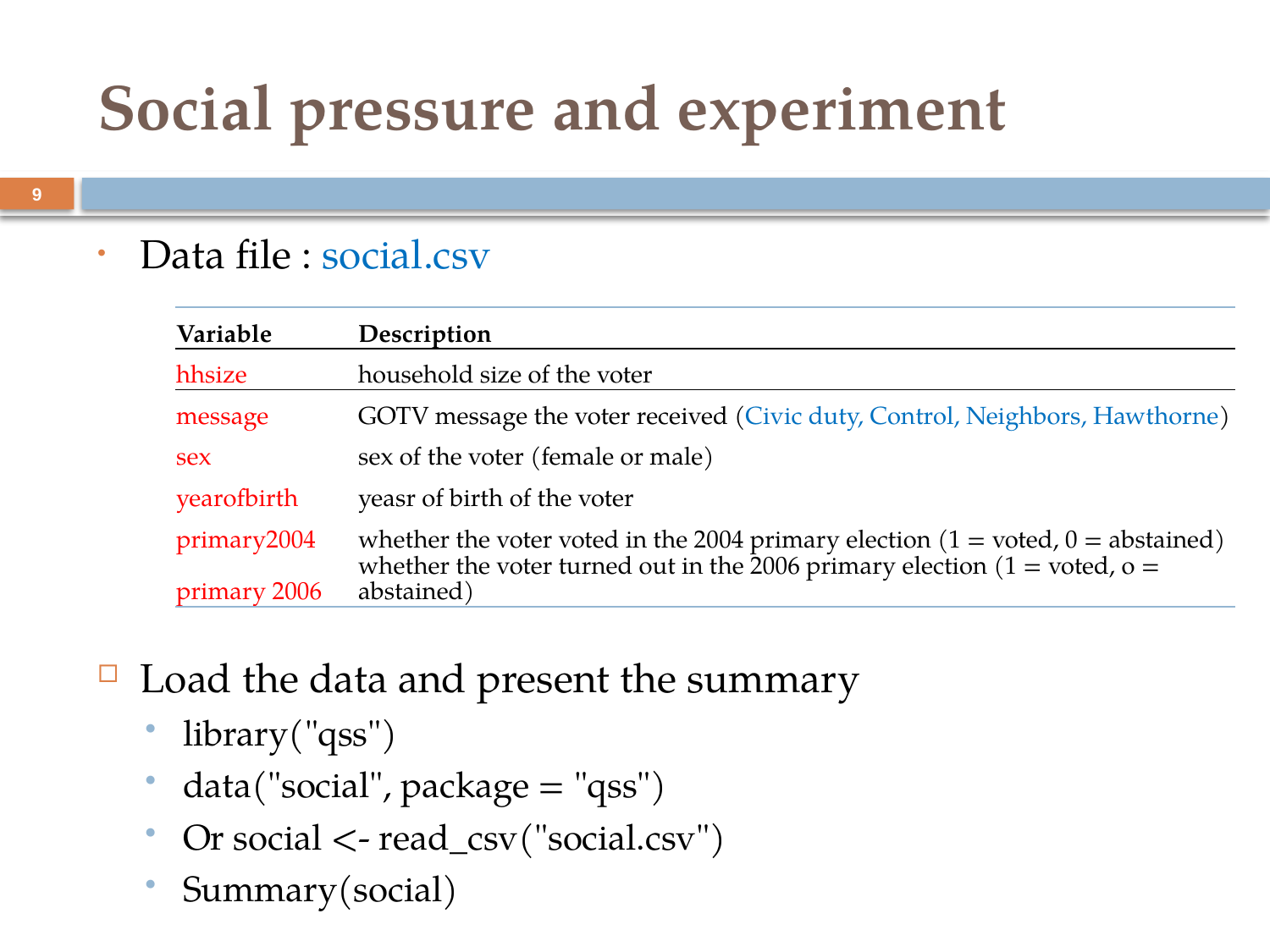

# Social pressure and experiment
9
Data file : social.csv

Load the data and present the summary
library("qss")
data("social", package = "qss")
Or social <- read_csv("social.csv")
Summary(social)
| Variable | Description |
| --- | --- |
| hhsize | household size of the voter |
| message | GOTV message the voter received (Civic duty, Control, Neighbors, Hawthorne) |
| sex | sex of the voter (female or male) |
| yearofbirth | yeasr of birth of the voter |
| primary2004 | whether the voter voted in the 2004 primary election (1 = voted, 0 = abstained) |
| primary 2006 | whether the voter turned out in the 2006 primary election (1 = voted, o = abstained) |